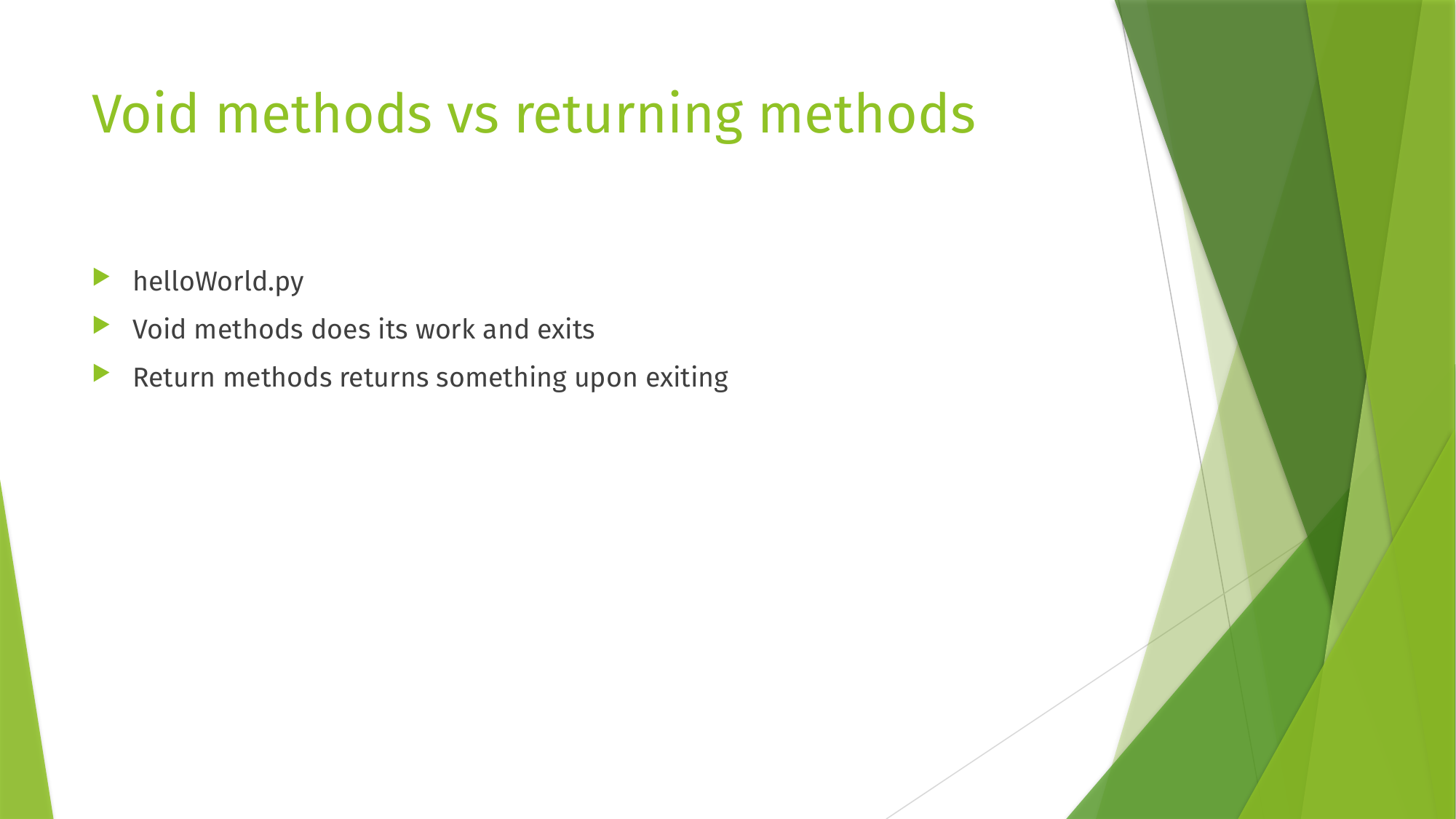

# Void methods vs returning methods
helloWorld.py
Void methods does its work and exits
Return methods returns something upon exiting